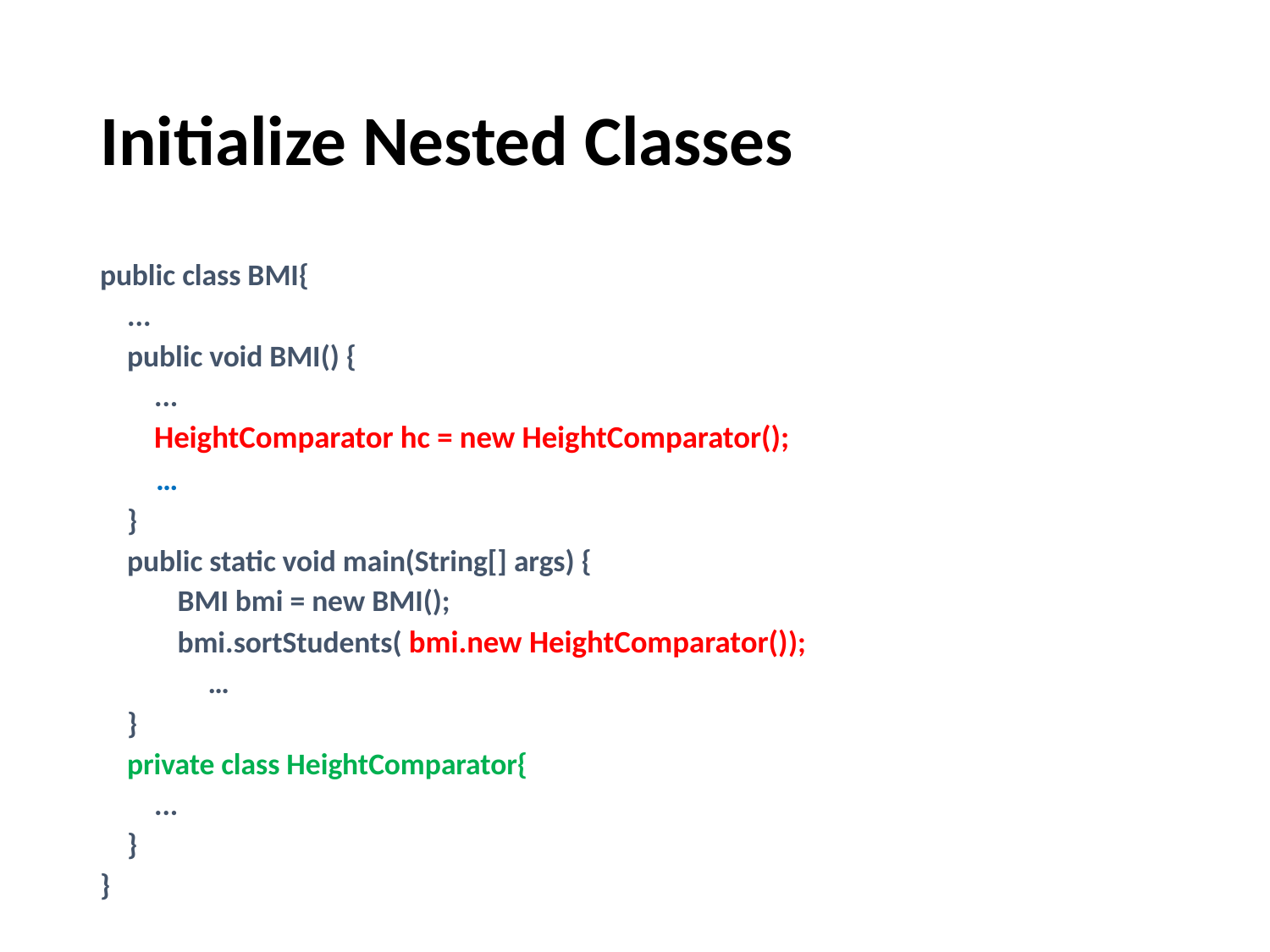

# Initialize Nested Classes
public class BMI{
    ...
    public void BMI() {
        ...
        HeightComparator hc = new HeightComparator();
        …
    }
    public static void main(String[] args) {
	BMI bmi = new BMI();
	bmi.sortStudents( bmi.new HeightComparator());
                …
    }
    private class HeightComparator{
        ...
    }
}